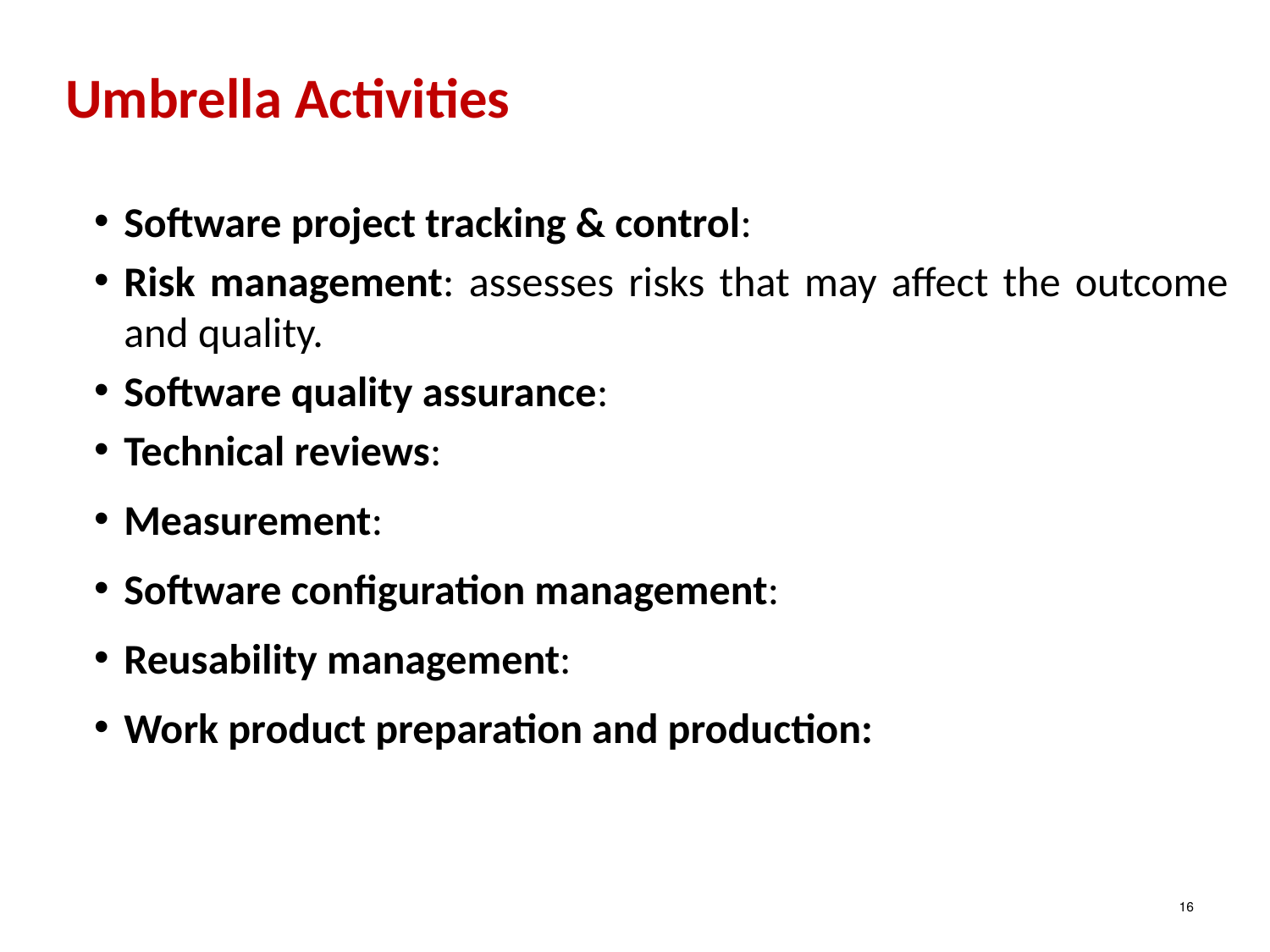

# Umbrella Activities
Software project tracking & control:
Risk management: assesses risks that may affect the outcome and quality.
Software quality assurance:
Technical reviews:
Measurement:
Software configuration management:
Reusability management:
Work product preparation and production:
16